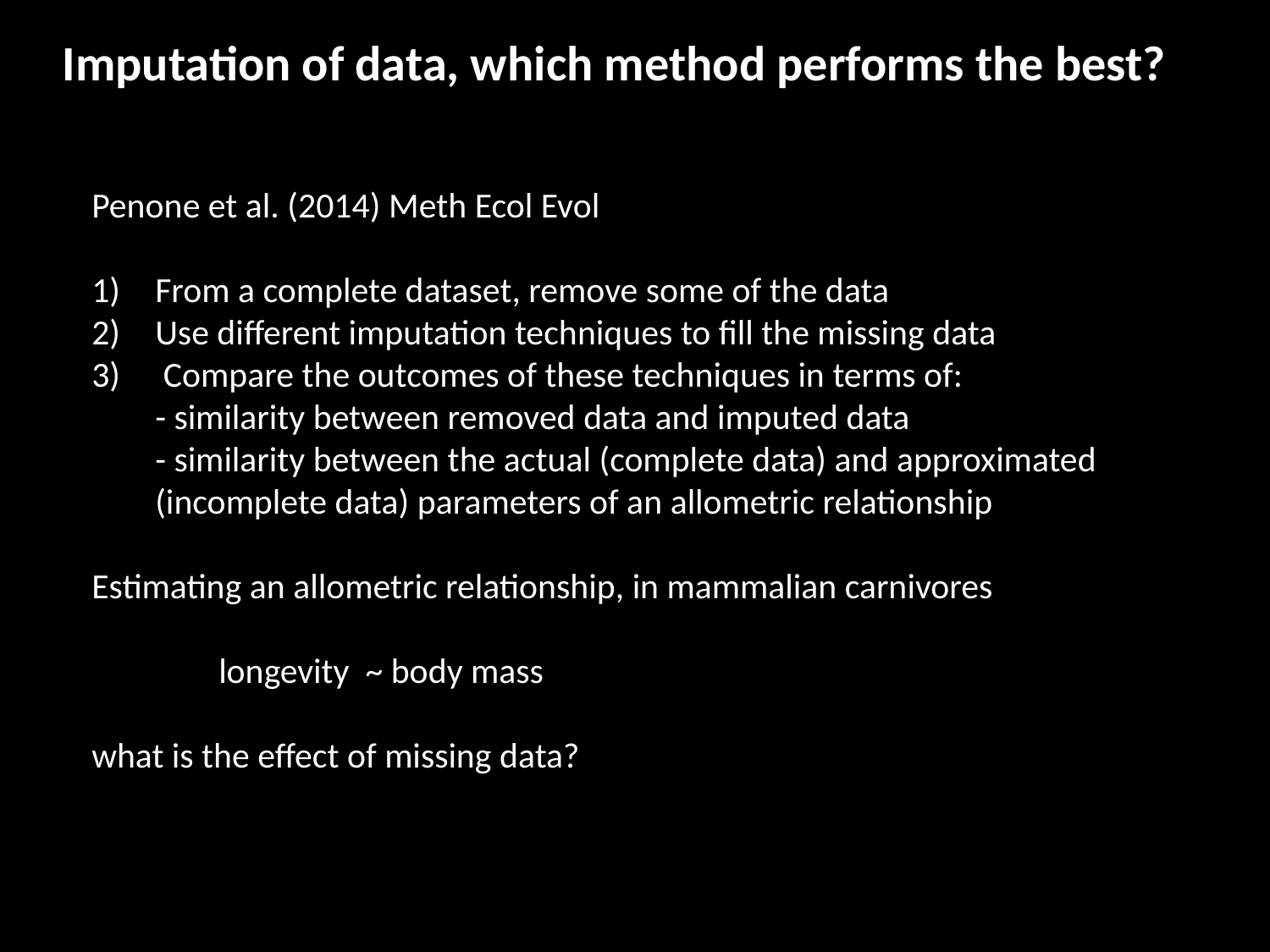

Imputation of data, which method performs the best?
Penone et al. (2014) Meth Ecol Evol
From a complete dataset, remove some of the data
Use different imputation techniques to fill the missing data
 Compare the outcomes of these techniques in terms of:
- similarity between removed data and imputed data
- similarity between the actual (complete data) and approximated (incomplete data) parameters of an allometric relationship

Estimating an allometric relationship, in mammalian carnivores

	longevity  ~ body mass

what is the effect of missing data?